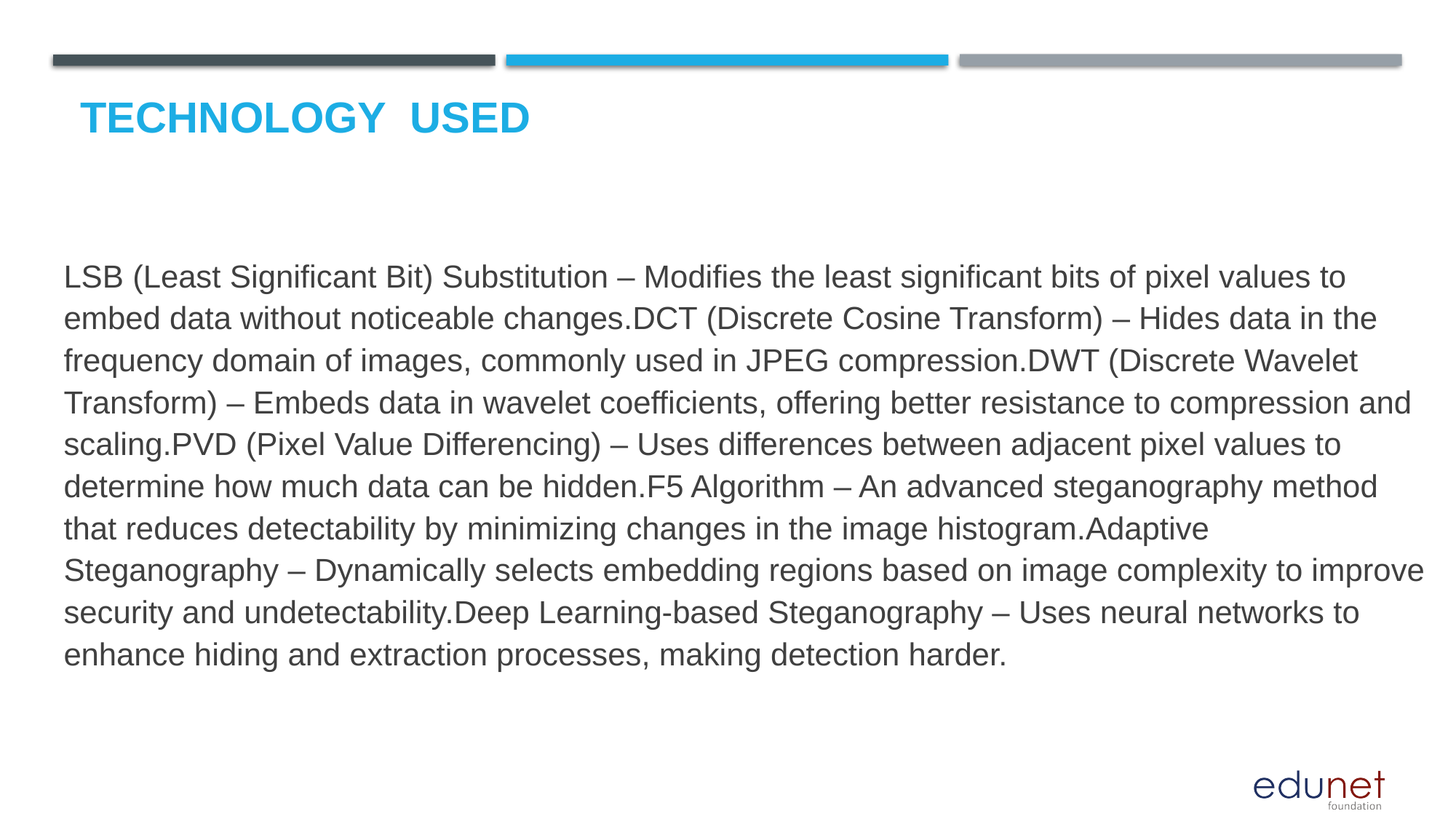

# Technology  used
LSB (Least Significant Bit) Substitution – Modifies the least significant bits of pixel values to embed data without noticeable changes.DCT (Discrete Cosine Transform) – Hides data in the frequency domain of images, commonly used in JPEG compression.DWT (Discrete Wavelet Transform) – Embeds data in wavelet coefficients, offering better resistance to compression and scaling.PVD (Pixel Value Differencing) – Uses differences between adjacent pixel values to determine how much data can be hidden.F5 Algorithm – An advanced steganography method that reduces detectability by minimizing changes in the image histogram.Adaptive Steganography – Dynamically selects embedding regions based on image complexity to improve security and undetectability.Deep Learning-based Steganography – Uses neural networks to enhance hiding and extraction processes, making detection harder.